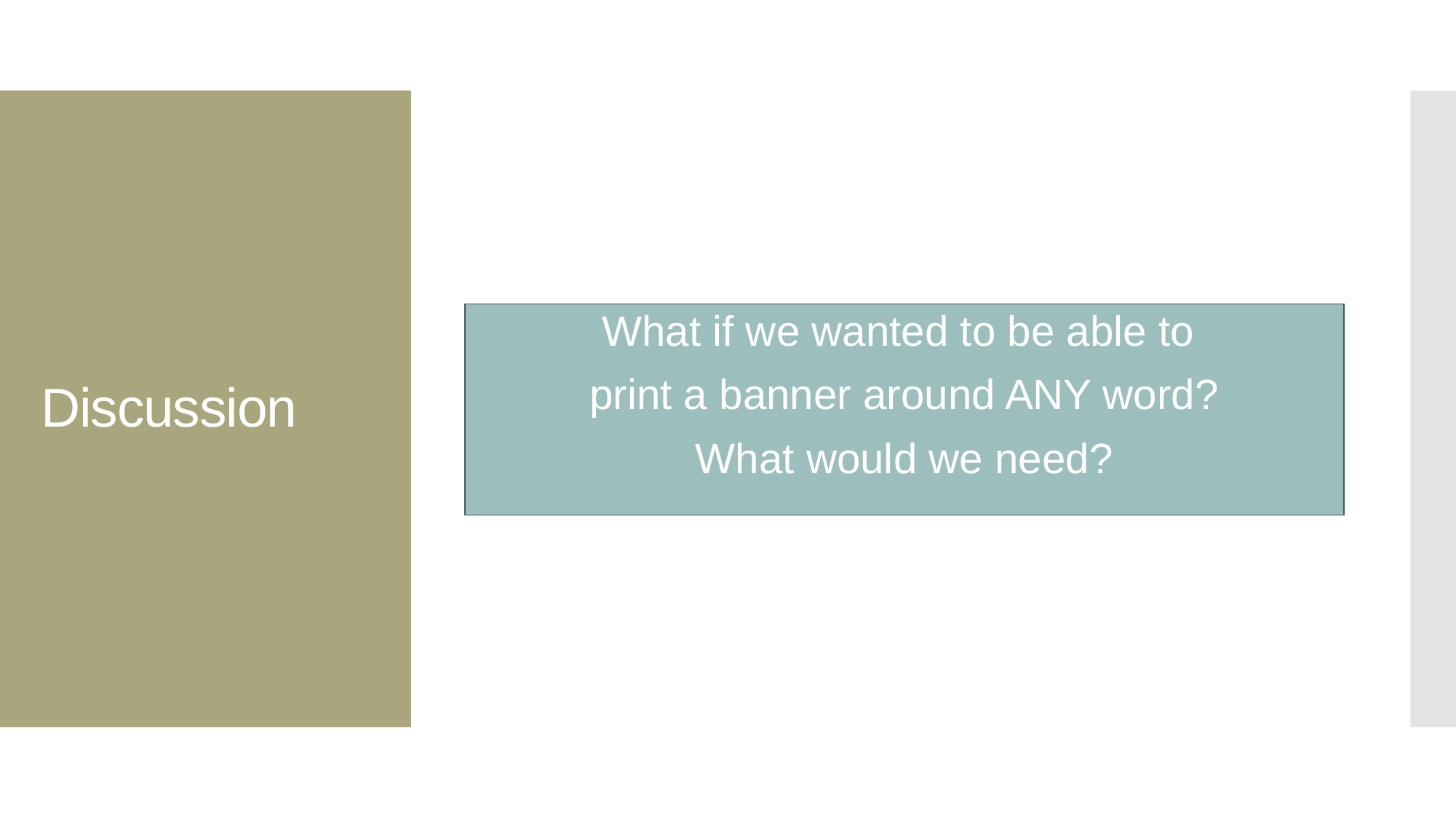

# Discussion
What if we wanted to be able to
print a banner around ANY word?
What would we need?